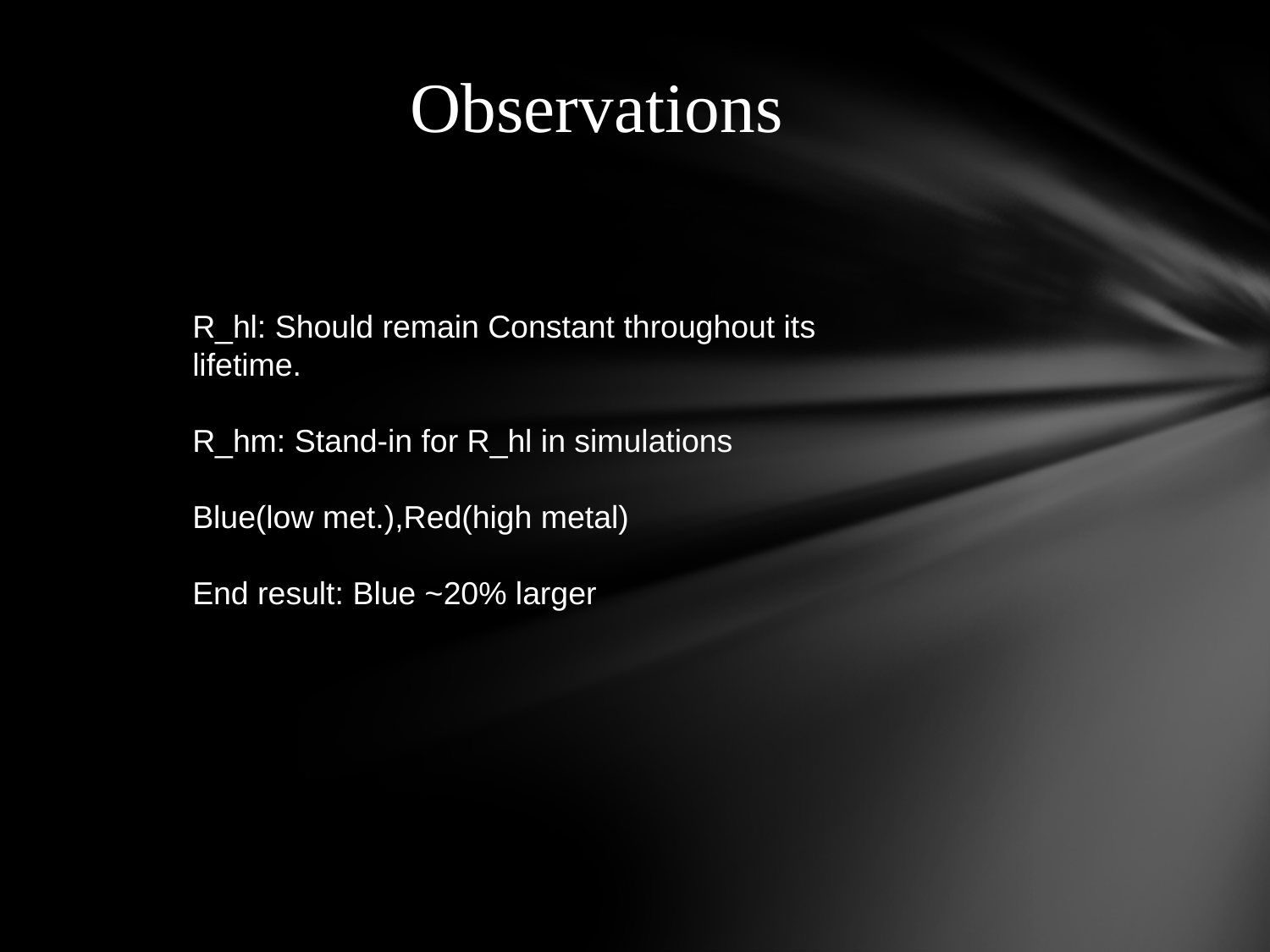

# Observations
R_hl: Should remain Constant throughout its lifetime.

R_hm: Stand-in for R_hl in simulations

Blue(low met.),Red(high metal)

End result: Blue ~20% larger